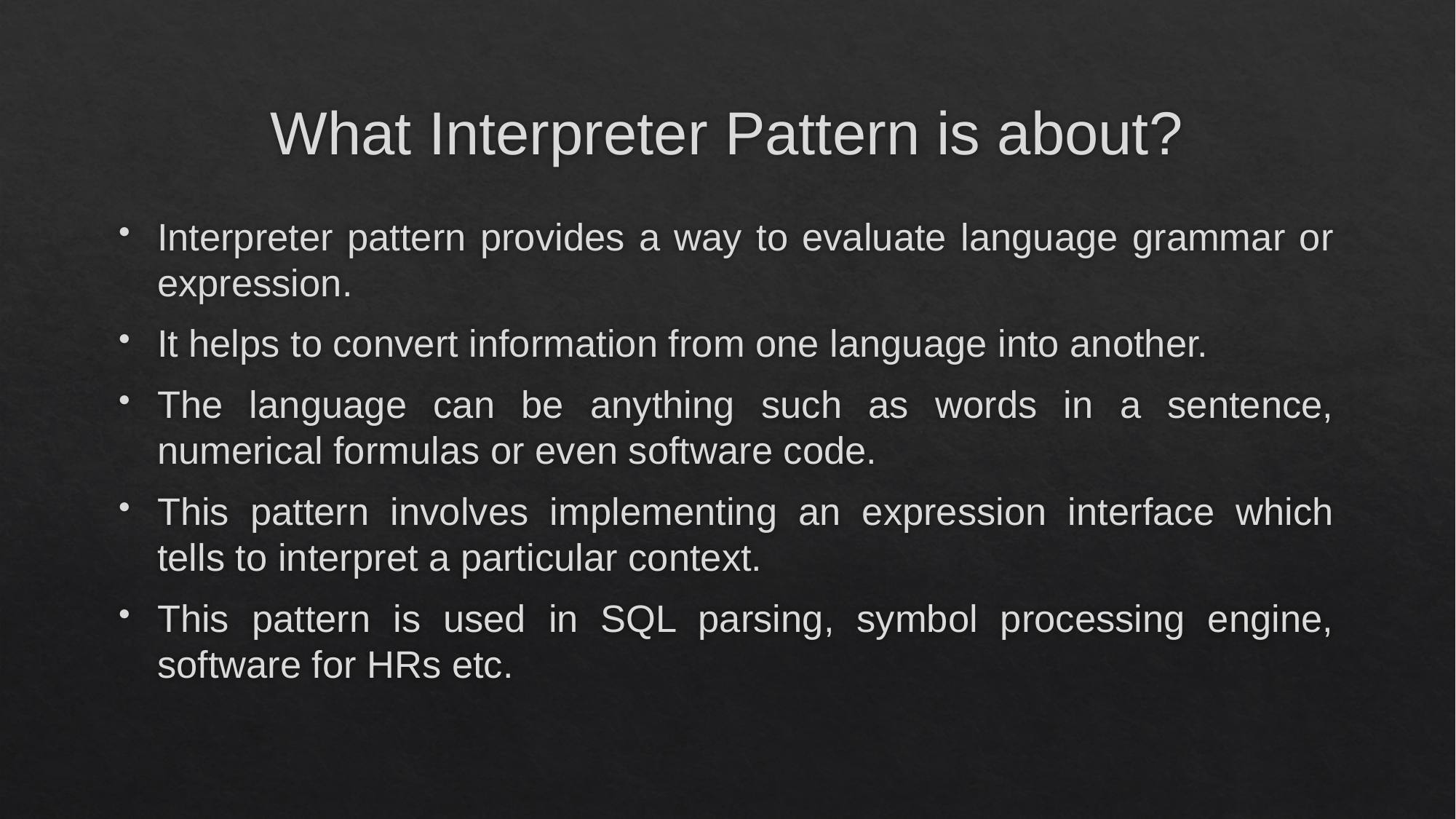

# What Interpreter Pattern is about?
Interpreter pattern provides a way to evaluate language grammar or expression.
It helps to convert information from one language into another.
The language can be anything such as words in a sentence, numerical formulas or even software code.
This pattern involves implementing an expression interface which tells to interpret a particular context.
This pattern is used in SQL parsing, symbol processing engine, software for HRs etc.